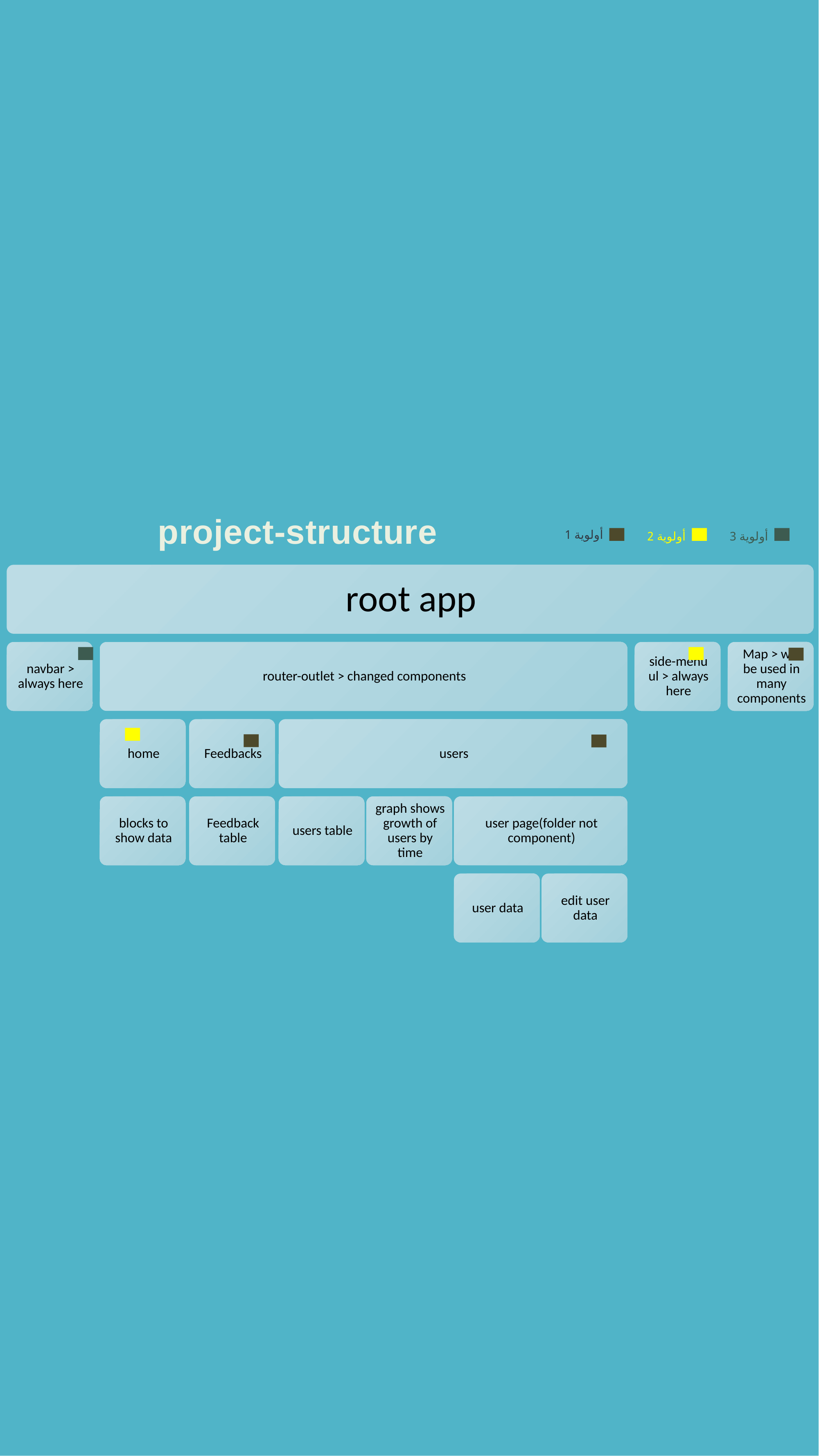

project-structure
أولوية 1
أولوية 2
أولوية 3

root app
navbar > always here
router-outlet > changed components
home
blocks to show data
Feedbacks
Feedback table
users
users table
graph shows growth of users by time
user page(folder not component)
user data
edit user data
side-menu ul > always here
Map > will be used in many components